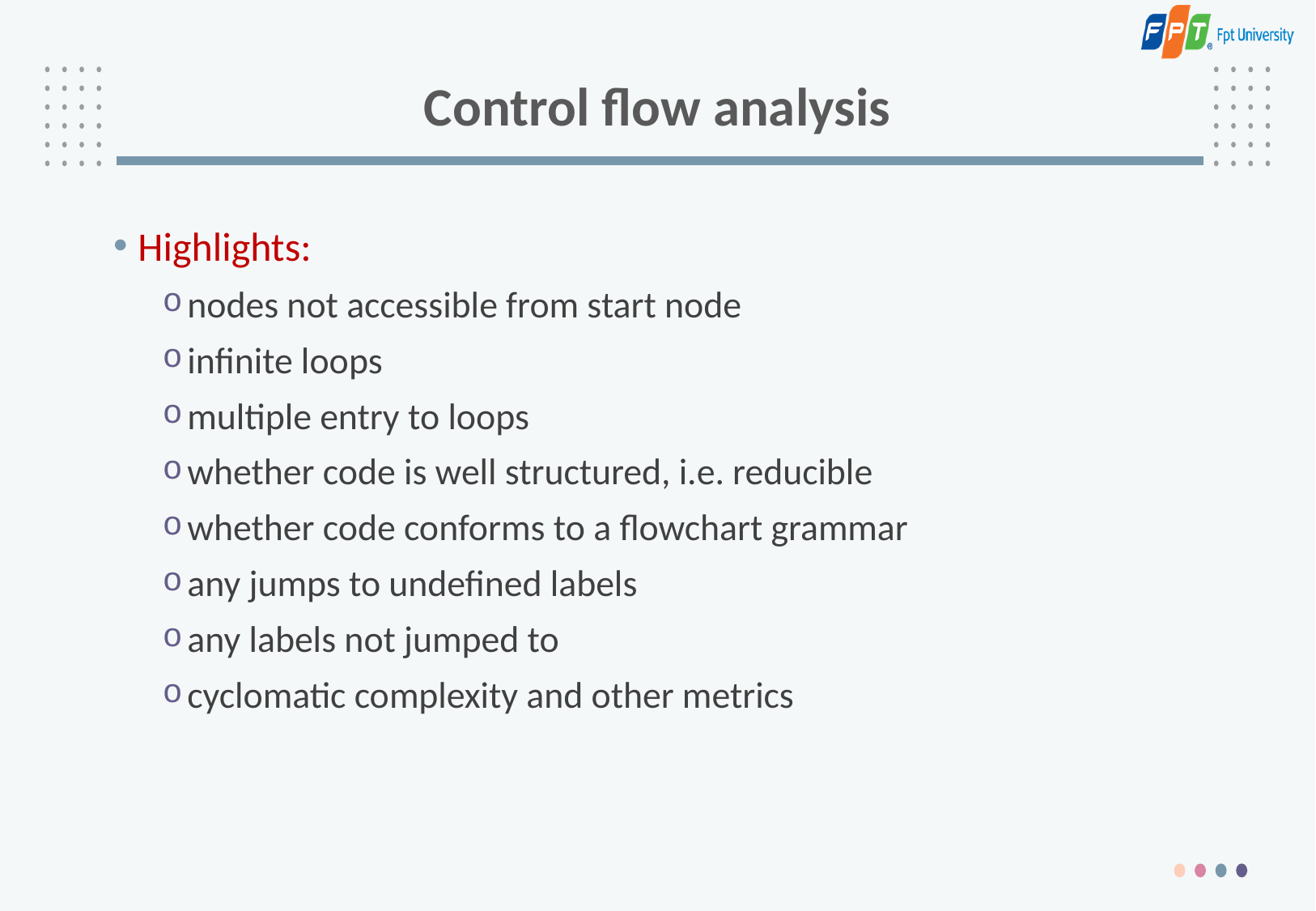

# Control flow analysis
Highlights:
nodes not accessible from start node
infinite loops
multiple entry to loops
whether code is well structured, i.e. reducible
whether code conforms to a flowchart grammar
any jumps to undefined labels
any labels not jumped to
cyclomatic complexity and other metrics